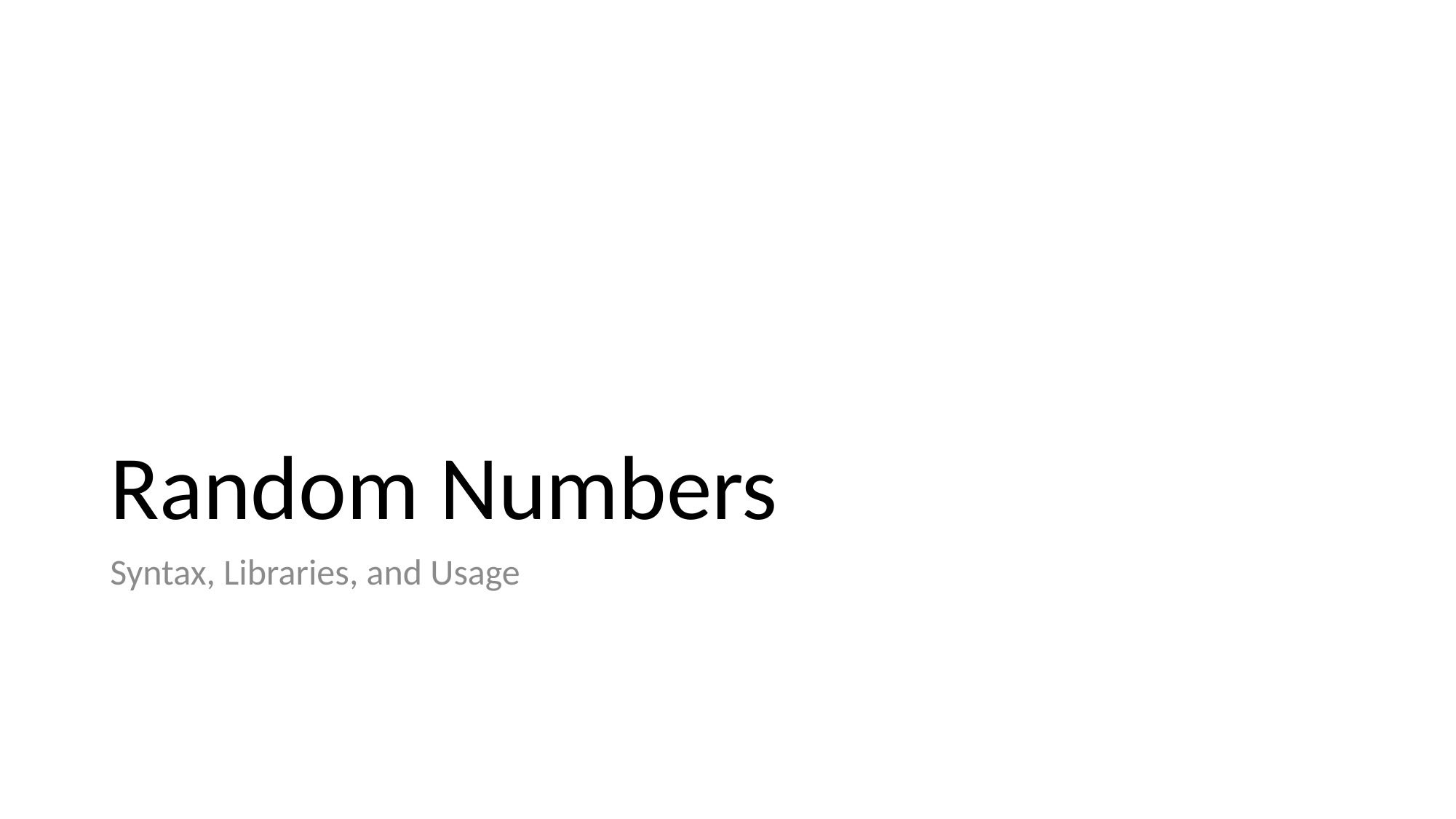

# Random Numbers
Syntax, Libraries, and Usage